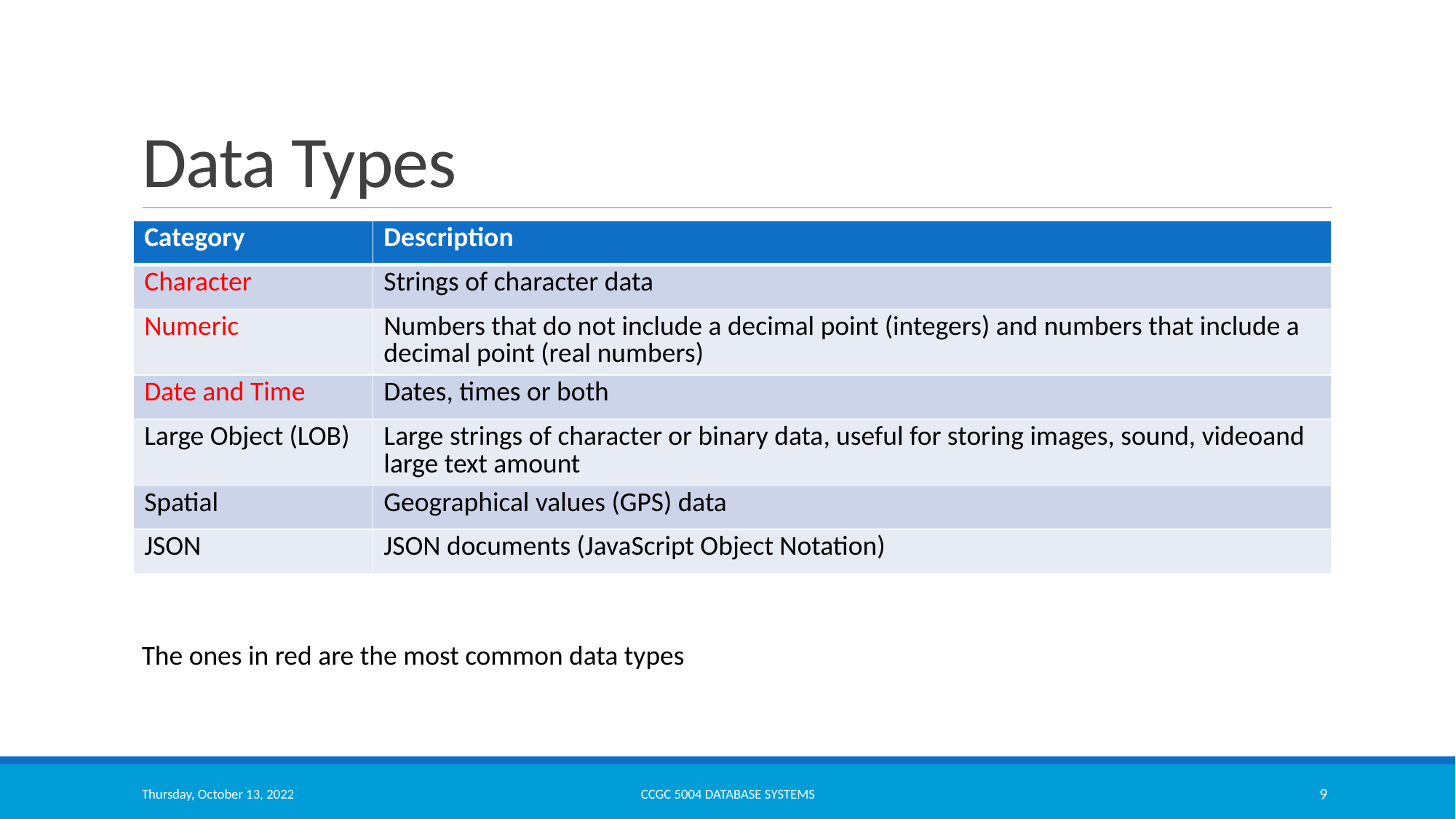

# Data Types
| Category | Description |
| --- | --- |
| Character | Strings of character data |
| Numeric | Numbers that do not include a decimal point (integers) and numbers that include a decimal point (real numbers) |
| Date and Time | Dates, times or both |
| Large Object (LOB) | Large strings of character or binary data, useful for storing images, sound, videoand large text amount |
| Spatial | Geographical values (GPS) data |
| JSON | JSON documents (JavaScript Object Notation) |
The ones in red are the most common data types
Thursday, October 13, 2022
CCGC 5004 Database Systems
9